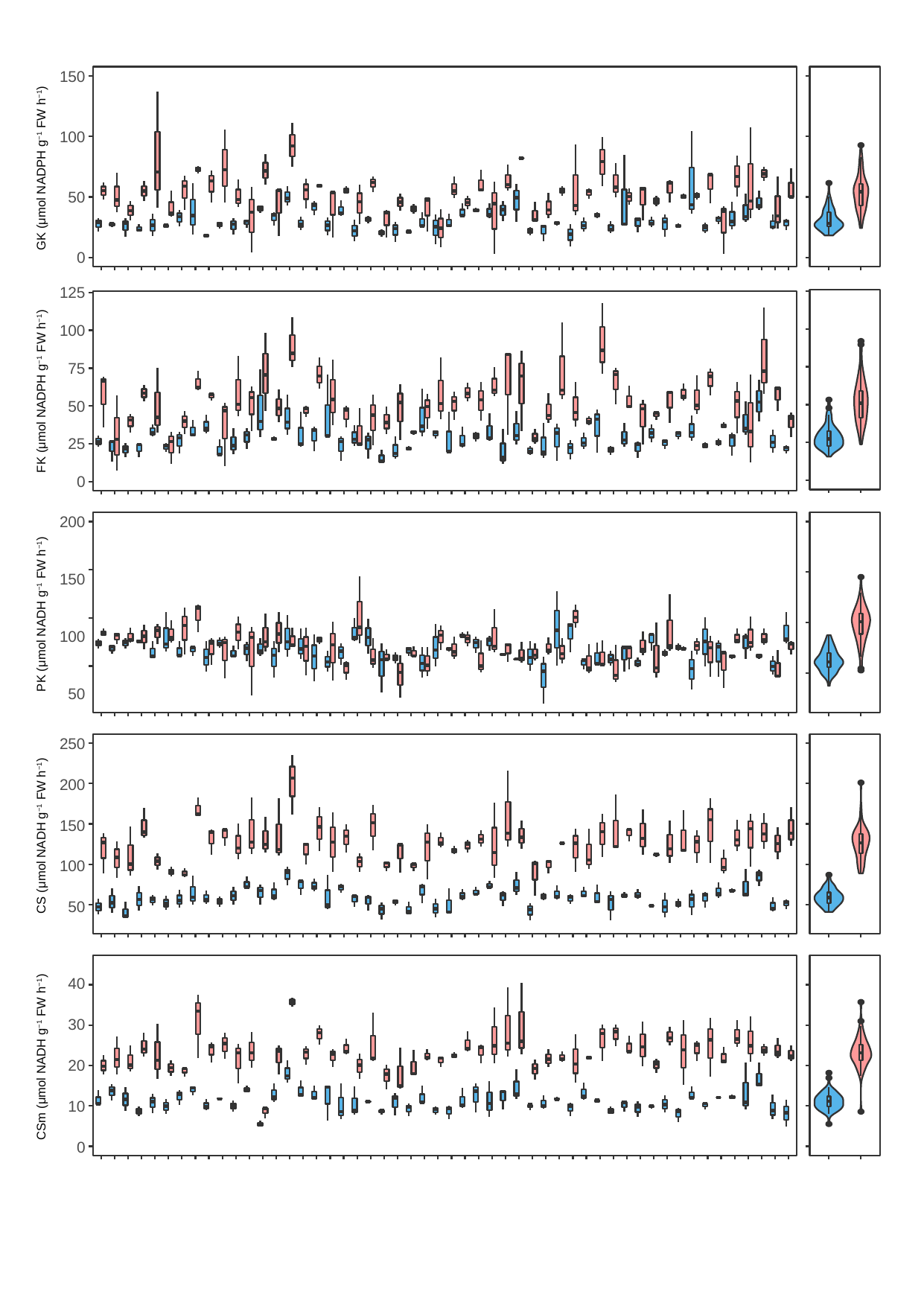

150
100
50
0

GK (μmol NADPH g−1 FW h−1)
125

100
75
50
25
0

FK (μmol NADPH g−1 FW h−1)

200
150
100
50

PK (μmol NADH g−1 FW h−1)

250
200
150
100
50

CS (μmol NADH g−1 FW h−1)

40
30
20
10
0

CSm (μmol NADH g−1 FW h−1)